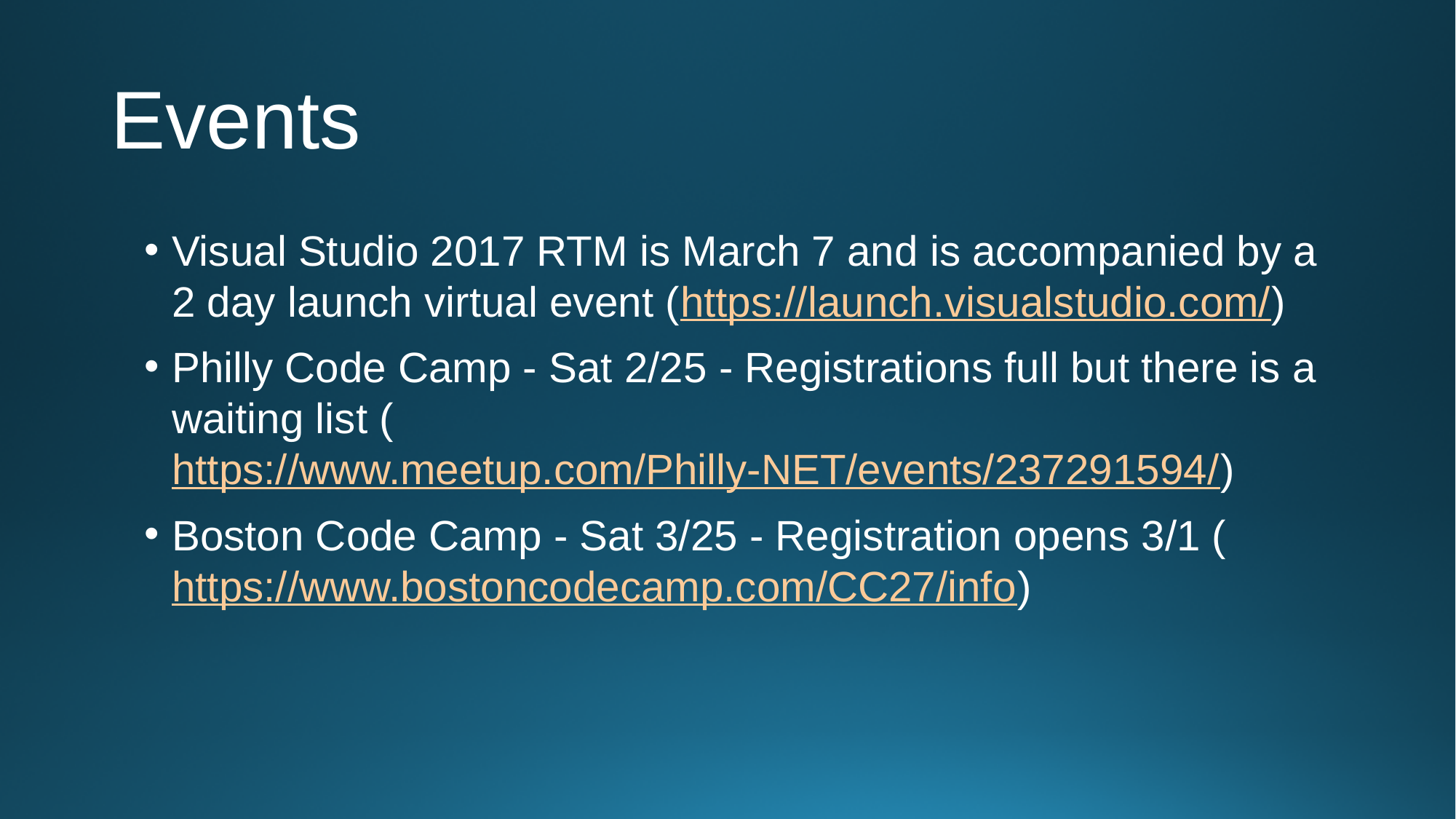

# Events
Visual Studio 2017 RTM is March 7 and is accompanied by a 2 day launch virtual event (https://launch.visualstudio.com/)
Philly Code Camp - Sat 2/25 - Registrations full but there is a waiting list (https://www.meetup.com/Philly-NET/events/237291594/)
Boston Code Camp - Sat 3/25 - Registration opens 3/1 (https://www.bostoncodecamp.com/CC27/info)